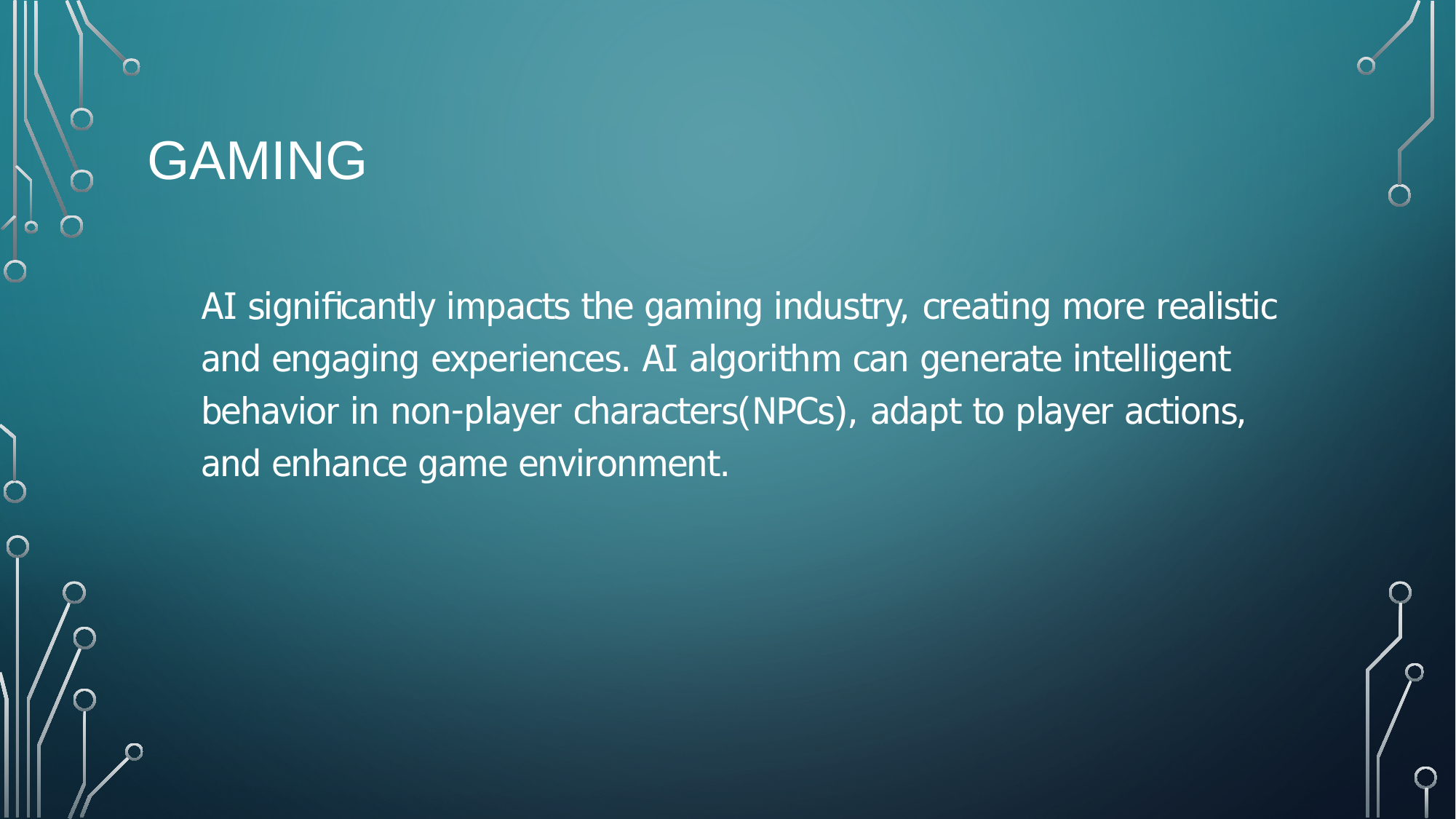

# Gaming
AI significantly impacts the gaming industry, creating more realistic and engaging experiences. AI algorithm can generate intelligent behavior in non-player characters(NPCs), adapt to player actions, and enhance game environment.